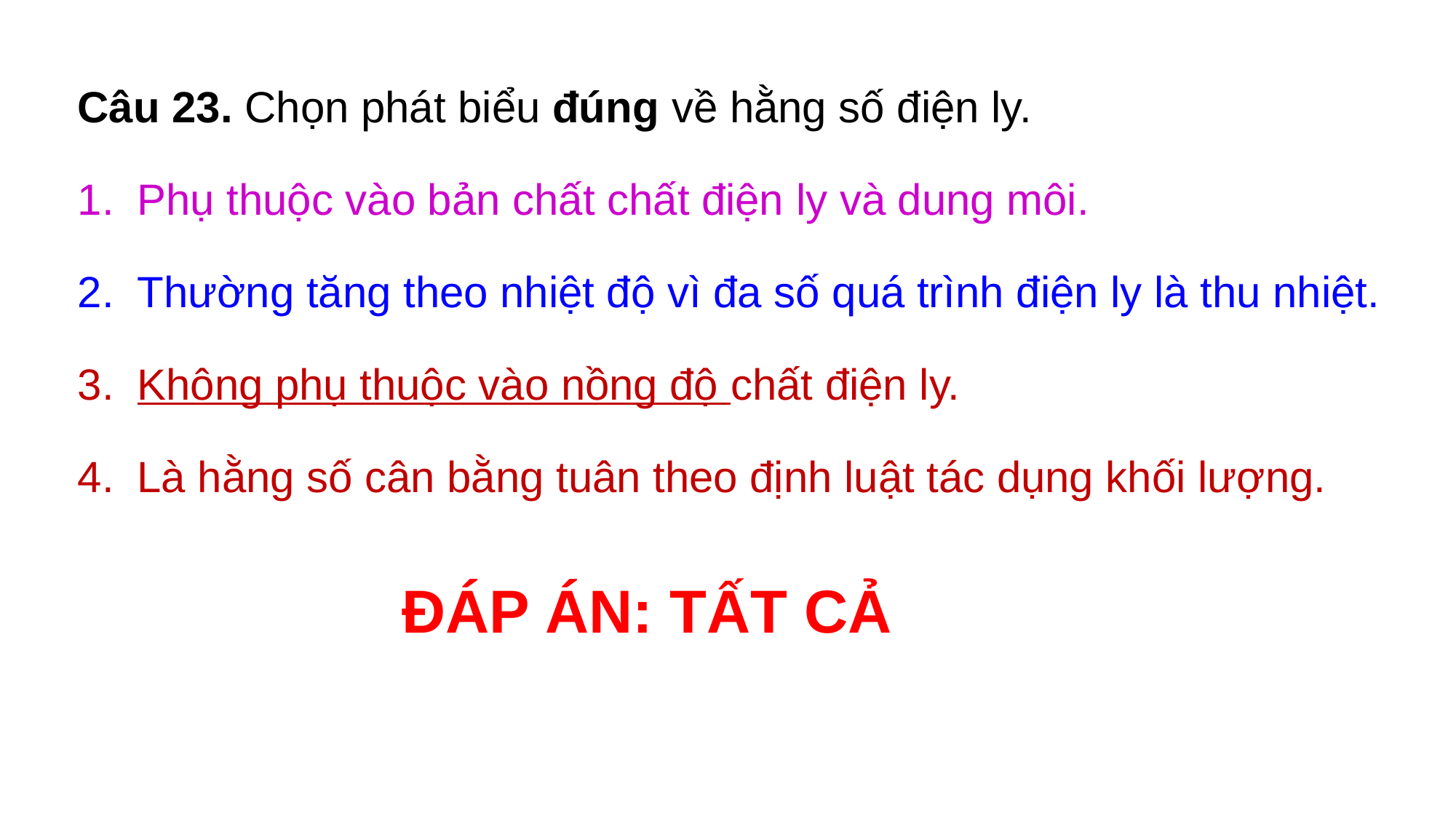

Câu 23. Chọn phát biểu đúng về hằng số điện ly.
Phụ thuộc vào bản chất chất điện ly và dung môi.
Thường tăng theo nhiệt độ vì đa số quá trình điện ly là thu nhiệt.
Không phụ thuộc vào nồng độ chất điện ly.
Là hằng số cân bằng tuân theo định luật tác dụng khối lượng.
ĐÁP ÁN: TẤT CẢ